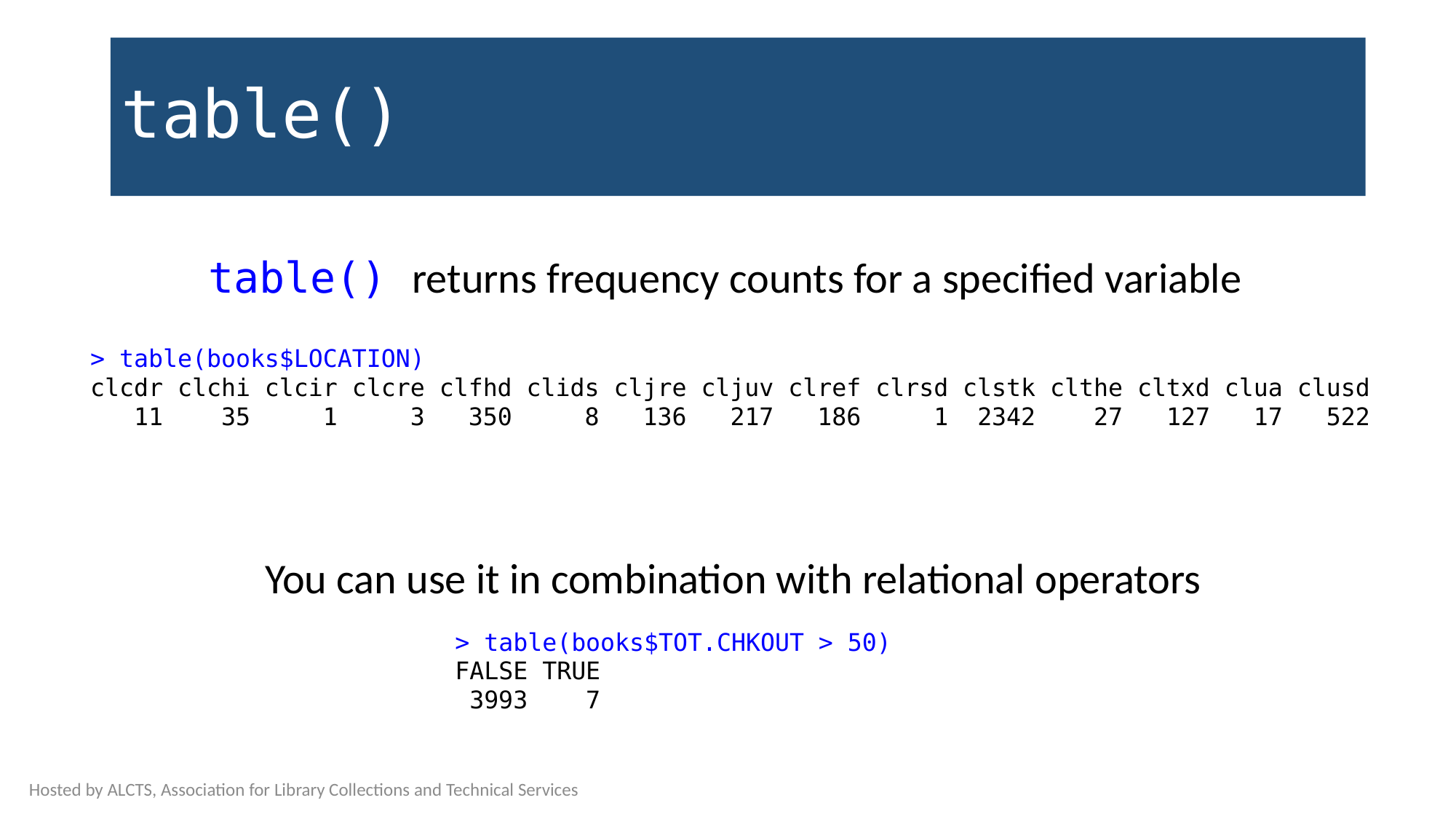

# table()
table() returns frequency counts for a specified variable
> table(books$LOCATION)
clcdr clchi clcir clcre clfhd clids cljre cljuv clref clrsd clstk clthe cltxd clua clusd
   11    35     1     3   350     8   136   217   186     1  2342    27   127   17   522
You can use it in combination with relational operators
> table(books$TOT.CHKOUT > 50)
FALSE TRUE
 3993    7
Hosted by ALCTS, Association for Library Collections and Technical Services